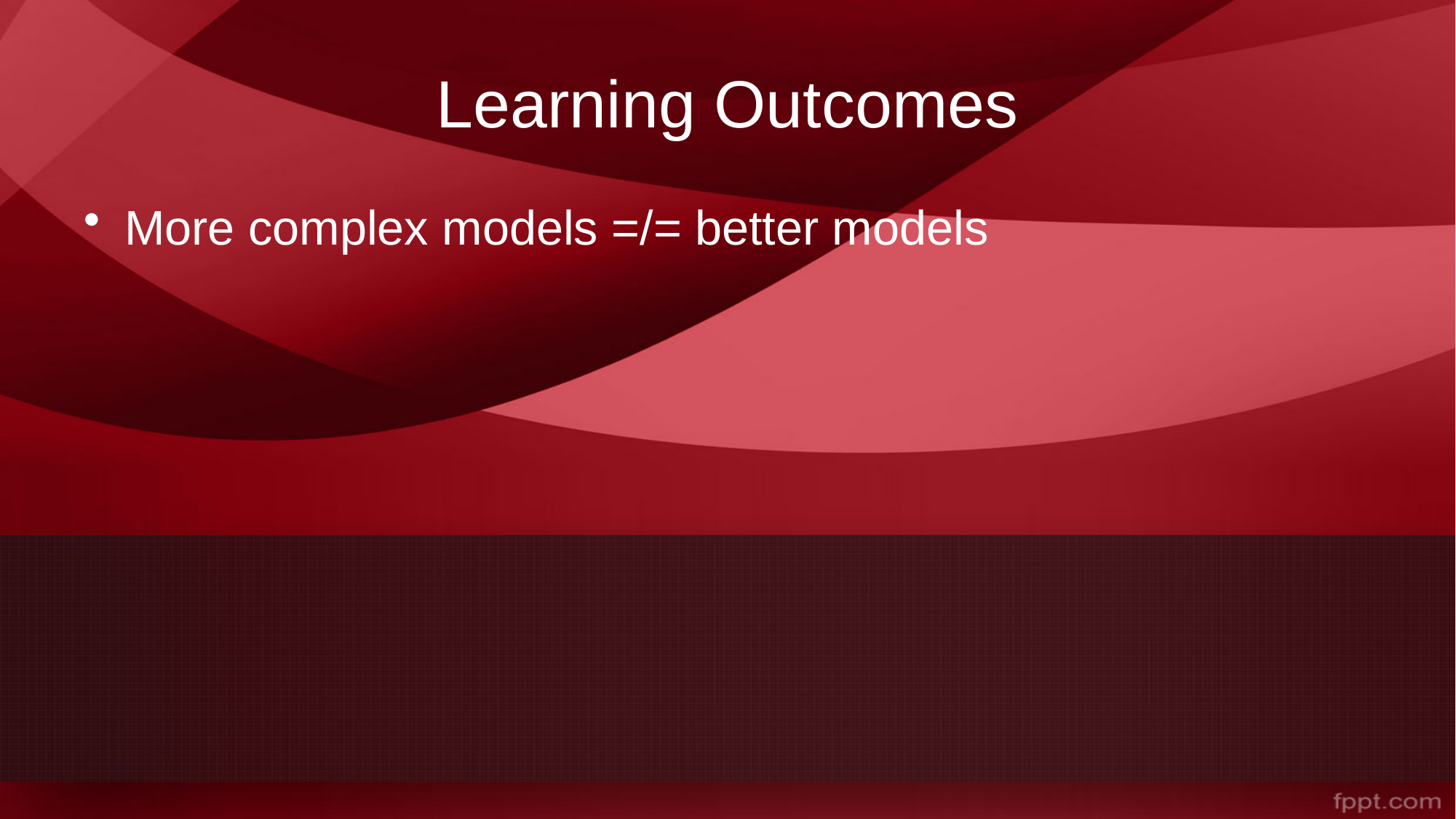

# Learning Outcomes
More complex models =/= better models